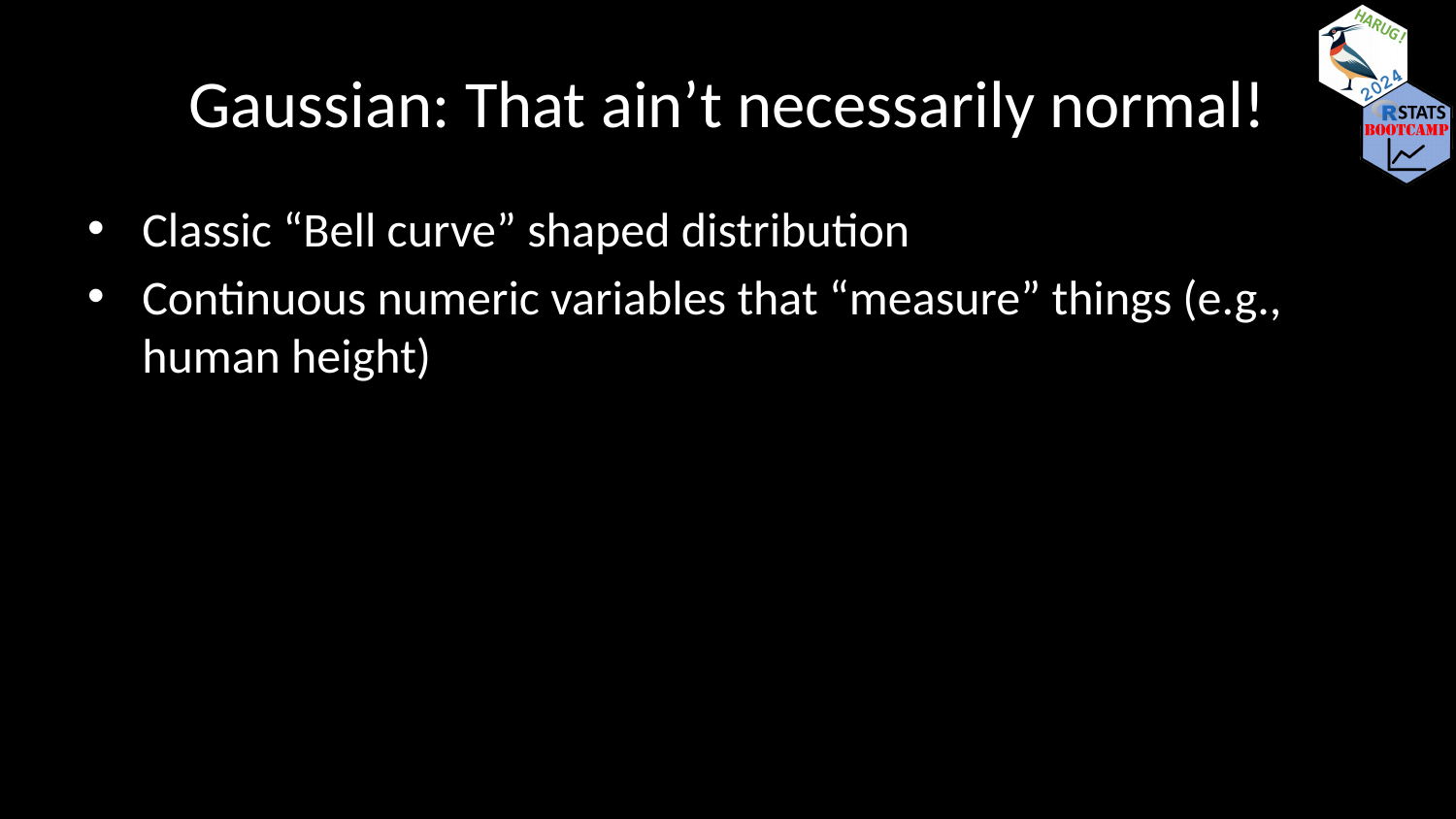

# Gaussian: That ain’t necessarily normal!
Classic “Bell curve” shaped distribution
Continuous numeric variables that “measure” things (e.g., human height)